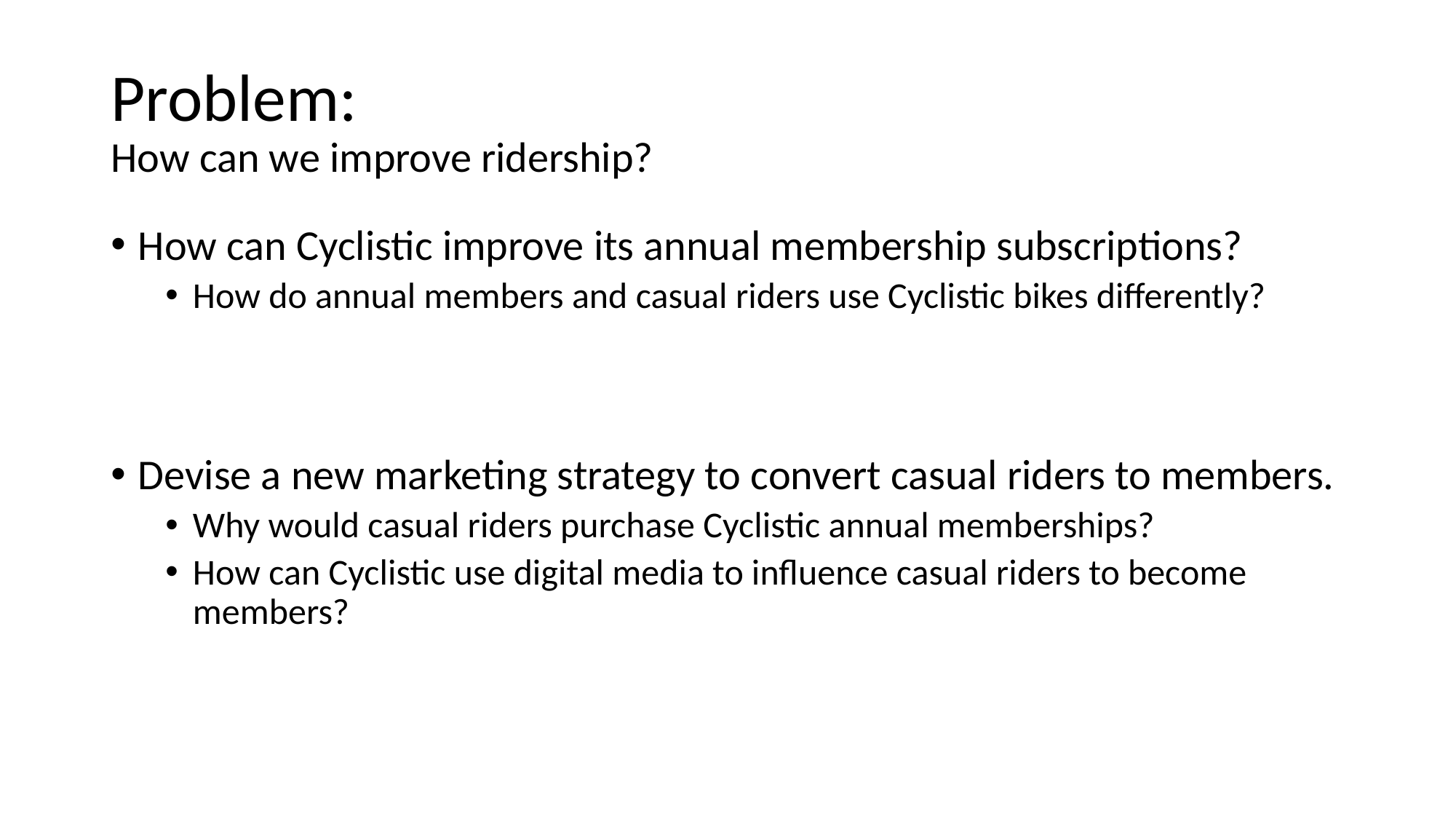

# Problem: How can we improve ridership?
How can Cyclistic improve its annual membership subscriptions?
How do annual members and casual riders use Cyclistic bikes differently?

Devise a new marketing strategy to convert casual riders to members.
Why would casual riders purchase Cyclistic annual memberships?
How can Cyclistic use digital media to influence casual riders to become members?